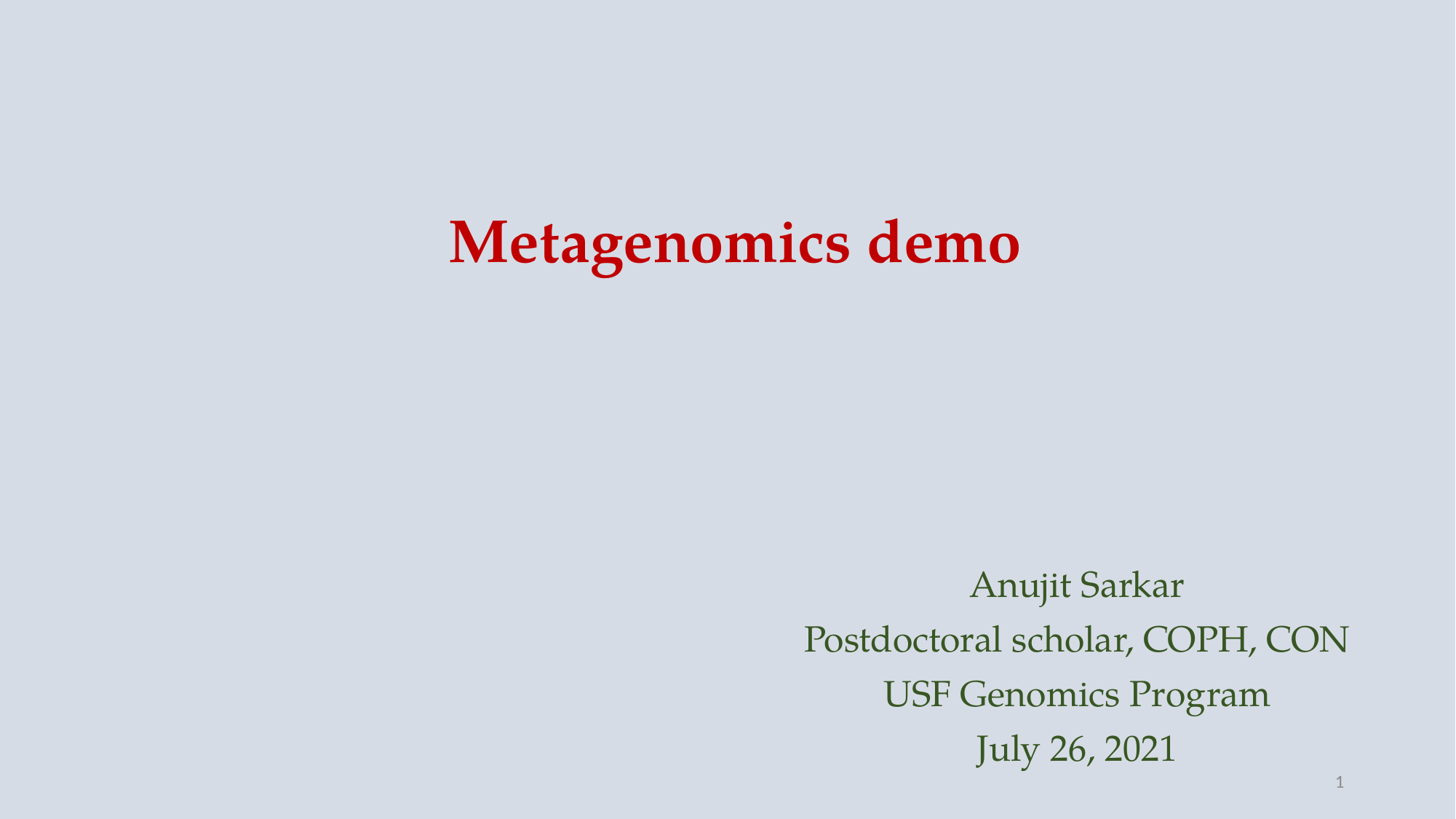

# Metagenomics demo
Anujit Sarkar
Postdoctoral scholar, COPH, CON
USF Genomics Program
July 26, 2021
1